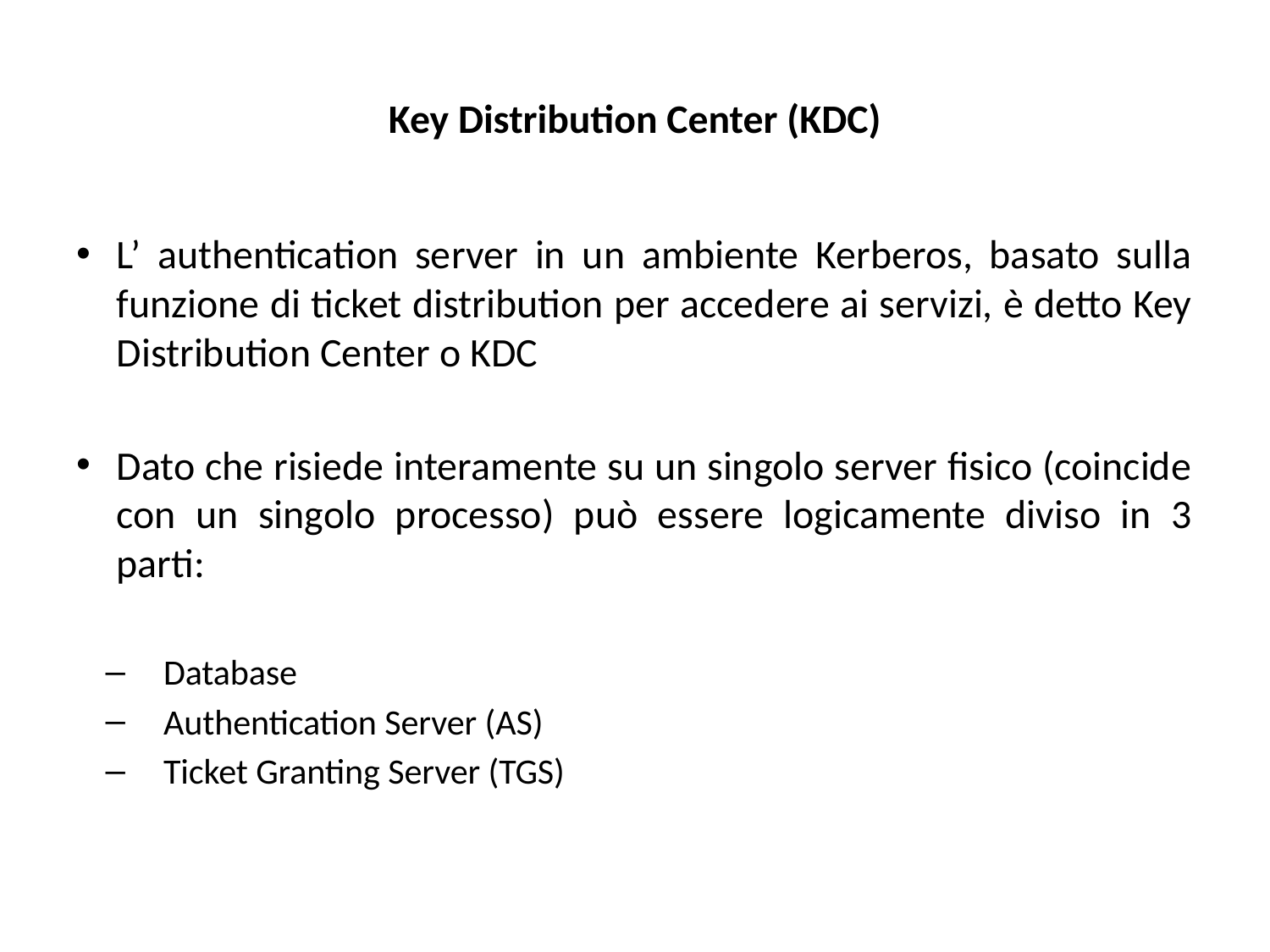

# Key Distribution Center (KDC)
L’ authentication server in un ambiente Kerberos, basato sulla funzione di ticket distribution per accedere ai servizi, è detto Key Distribution Center o KDC

Dato che risiede interamente su un singolo server fisico (coincide con un singolo processo) può essere logicamente diviso in 3 parti:

Database
Authentication Server (AS)
Ticket Granting Server (TGS)